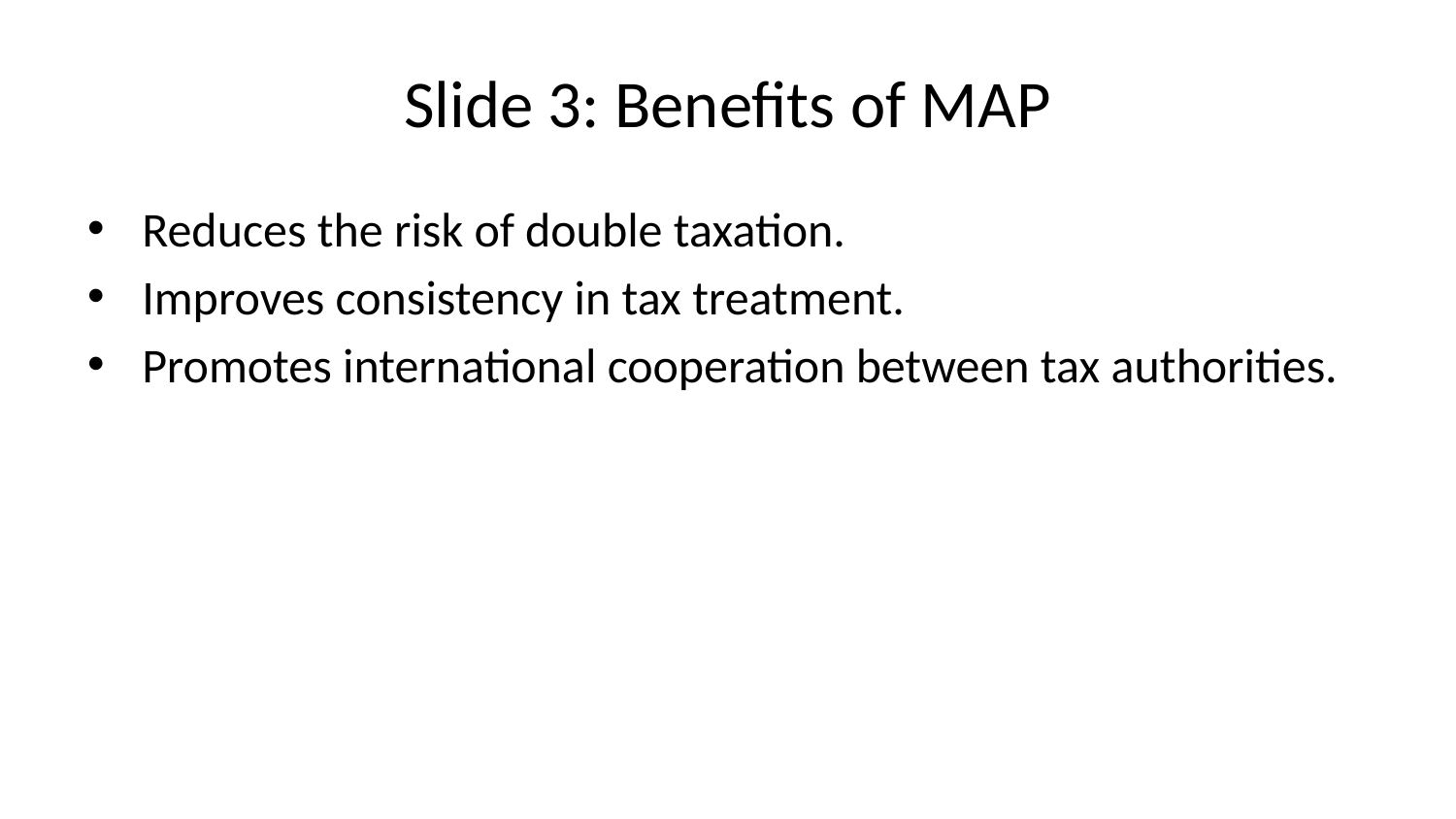

# Slide 3: Benefits of MAP
Reduces the risk of double taxation.
Improves consistency in tax treatment.
Promotes international cooperation between tax authorities.